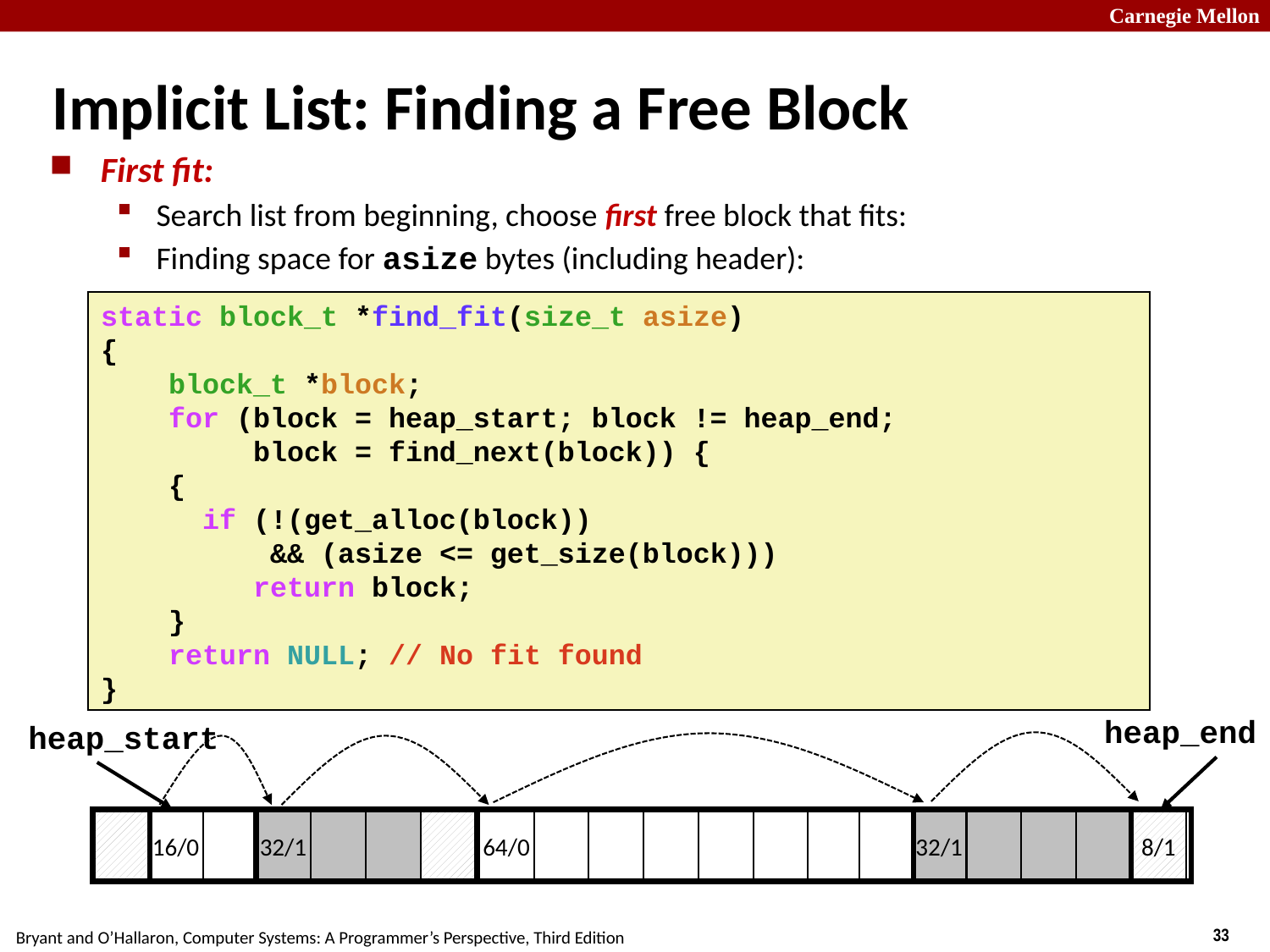

# Implicit List: Finding a Free Block
First fit:
Search list from beginning, choose first free block that fits:
Finding space for asize bytes (including header):

static block_t *find_fit(size_t asize)
{
    block_t *block;
    for (block = heap_start; block != heap_end;
         block = find_next(block)) {
    {
      if (!(get_alloc(block))
          && (asize <= get_size(block)))
         return block;
    }
    return NULL; // No fit found
}
heap_end
heap_start

16/0

32/1

64/0

32/1

8/1